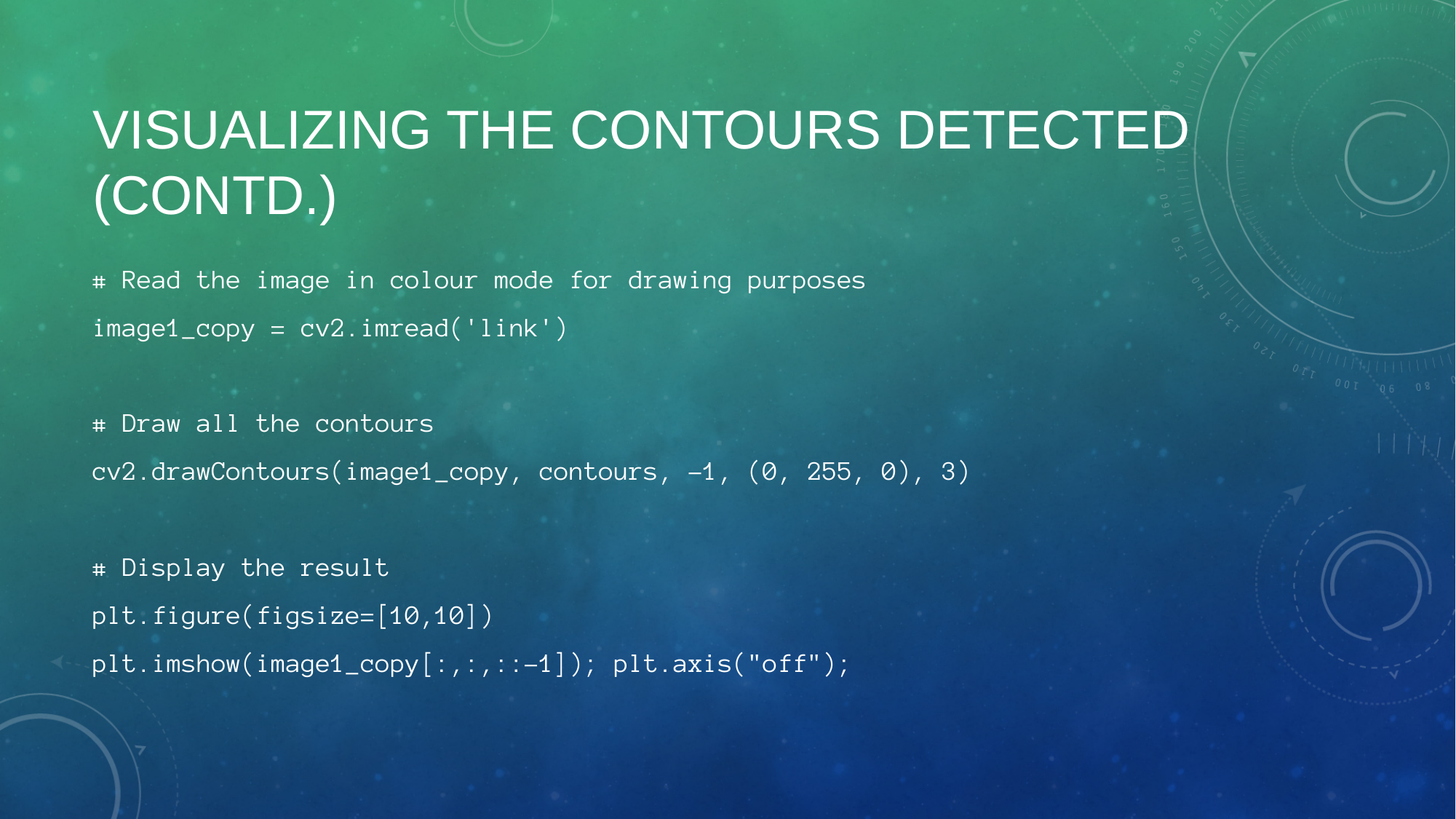

# Visualizing the contours detected (contd.)
# Read the image in colour mode for drawing purposes
image1_copy = cv2.imread('link')

# Draw all the contours
cv2.drawContours(image1_copy, contours, -1, (0, 255, 0), 3)

# Display the result
plt.figure(figsize=[10,10])
plt.imshow(image1_copy[:,:,::-1]); plt.axis("off");